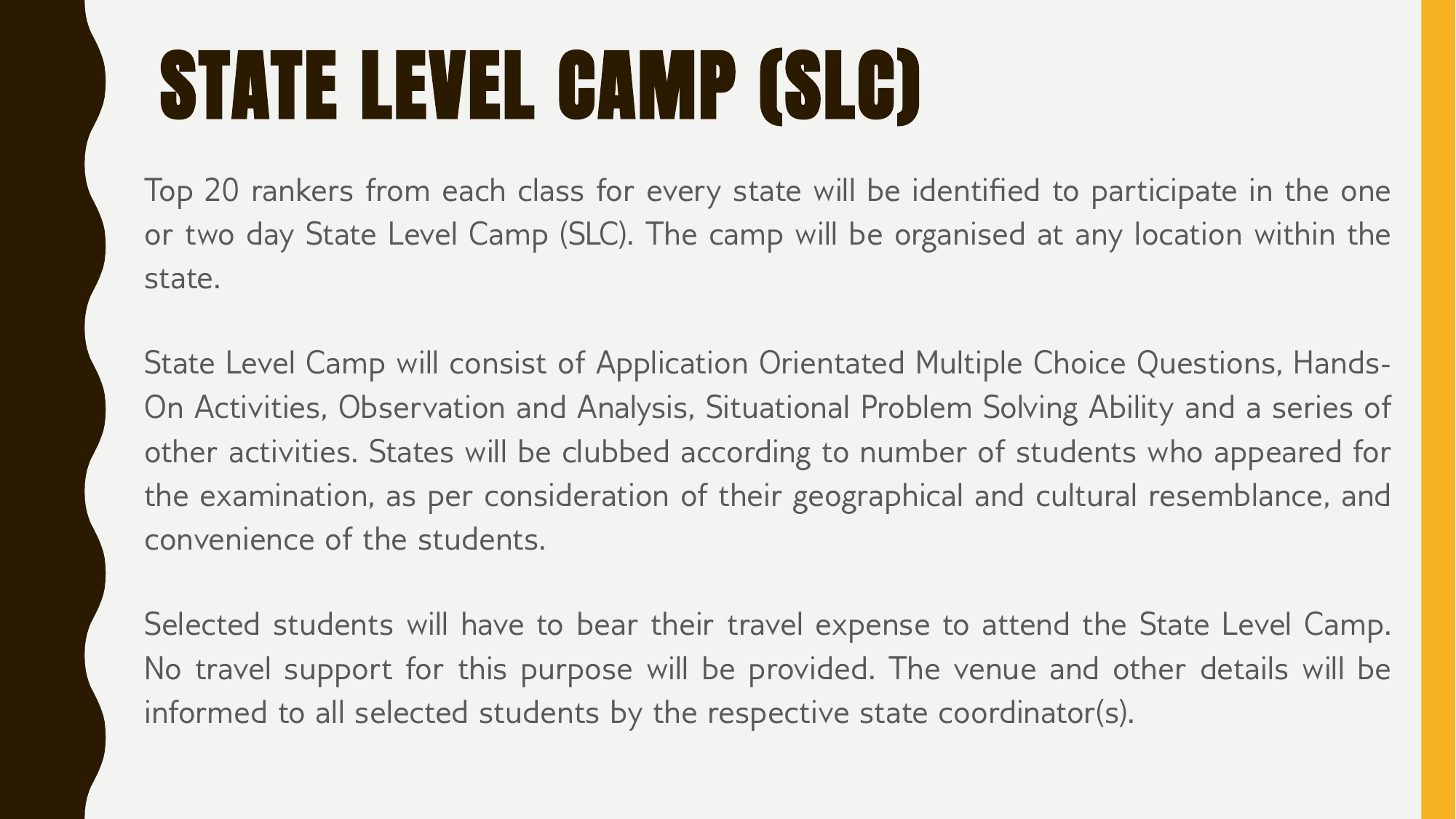

# STATE LEVEL CAMP (SLC)
Top 20 rankers from each class for every state will be identified to participate in the one or two day State Level Camp (SLC). The camp will be organised at any location within the state.

State Level Camp will consist of Application Orientated Multiple Choice Questions, Hands-On Activities, Observation and Analysis, Situational Problem Solving Ability and a series of other activities. States will be clubbed according to number of students who appeared for the examination, as per consideration of their geographical and cultural resemblance, and convenience of the students.

Selected students will have to bear their travel expense to attend the State Level Camp. No travel support for this purpose will be provided. The venue and other details will be informed to all selected students by the respective state coordinator(s).